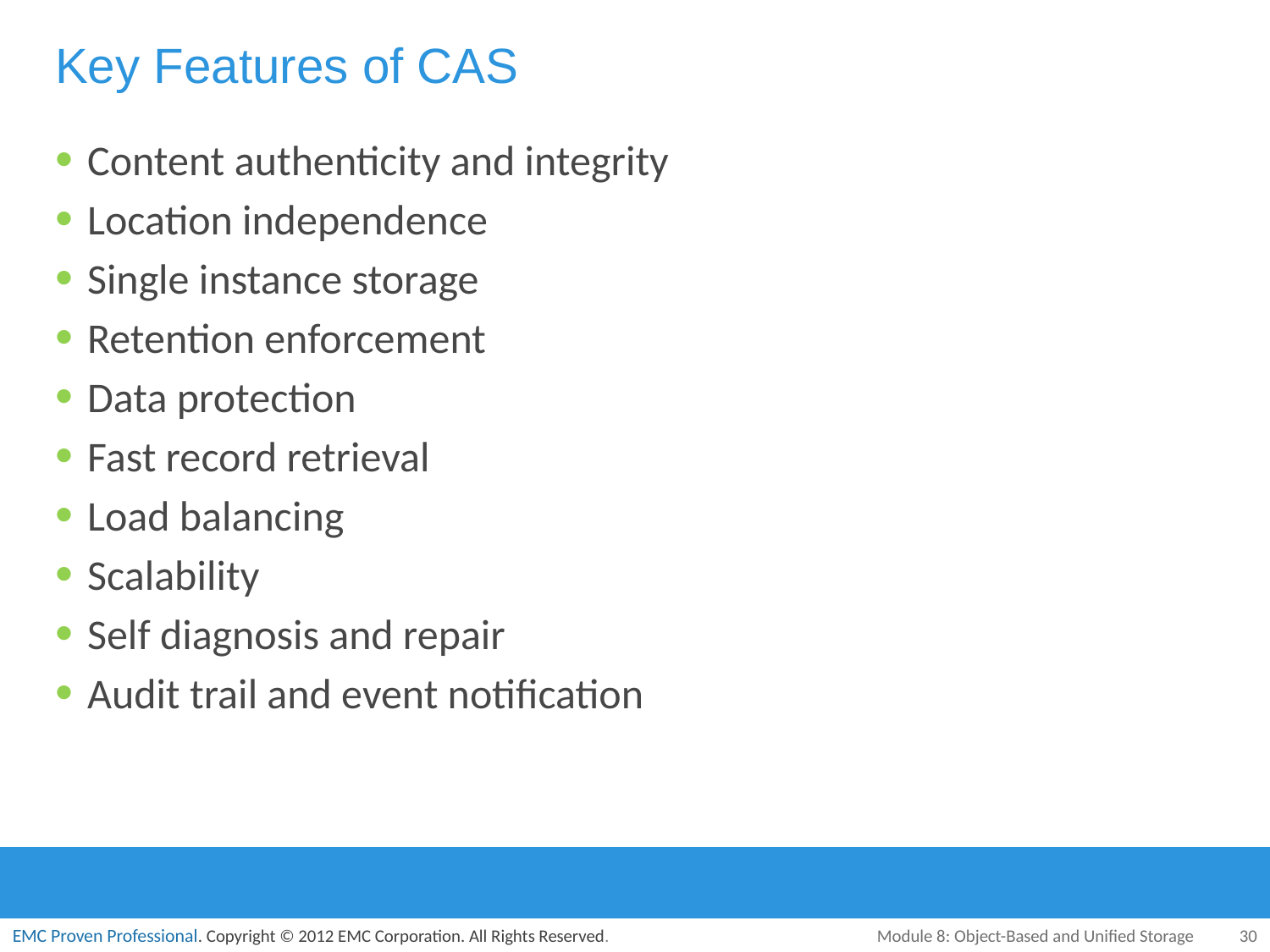

# Key Features of CAS
Content authenticity and integrity
Location independence
Single instance storage
Retention enforcement
Data protection
Fast record retrieval
Load balancing
Scalability
Self diagnosis and repair
Audit trail and event notification

Module 8: Object-Based and Unified Storage
30